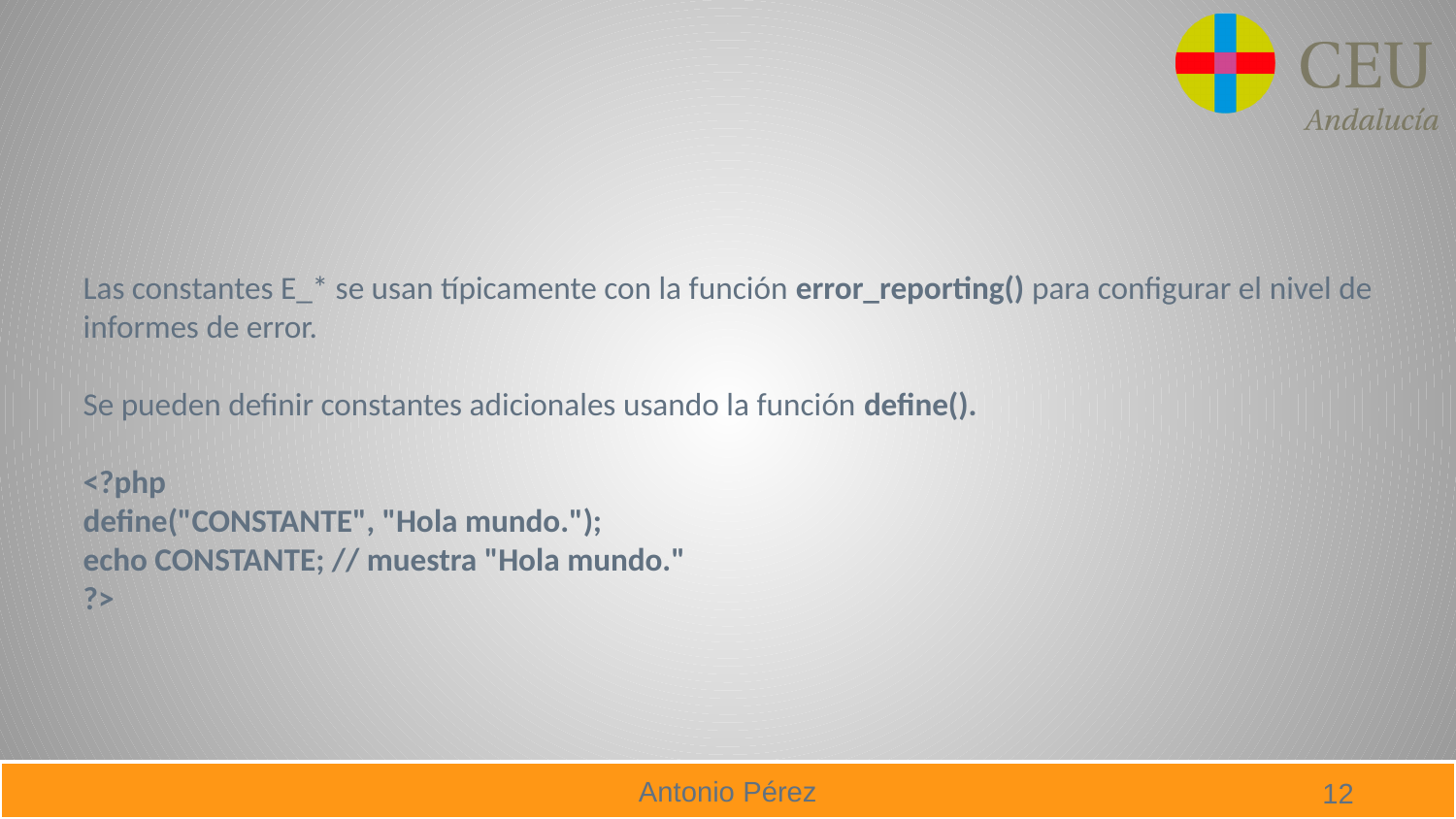

Las constantes E_* se usan típicamente con la función error_reporting() para configurar el nivel de informes de error.

Se pueden definir constantes adicionales usando la función define().

<?php
define("CONSTANTE", "Hola mundo.");
echo CONSTANTE; // muestra "Hola mundo."
?>